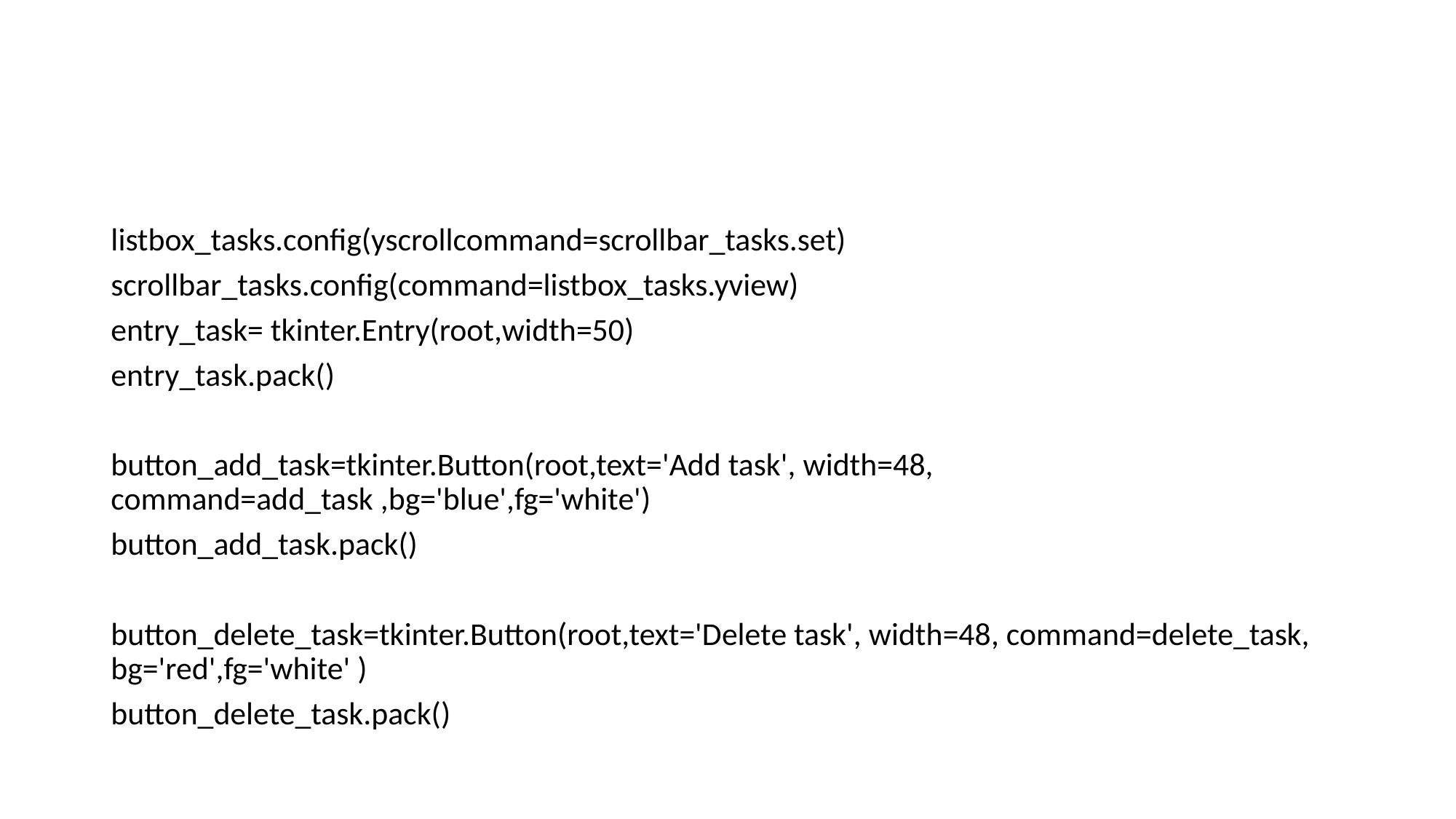

#
listbox_tasks.config(yscrollcommand=scrollbar_tasks.set)
scrollbar_tasks.config(command=listbox_tasks.yview)
entry_task= tkinter.Entry(root,width=50)
entry_task.pack()

button_add_task=tkinter.Button(root,text='Add task', width=48, command=add_task ,bg='blue',fg='white')
button_add_task.pack()

button_delete_task=tkinter.Button(root,text='Delete task', width=48, command=delete_task, bg='red',fg='white' )
button_delete_task.pack()